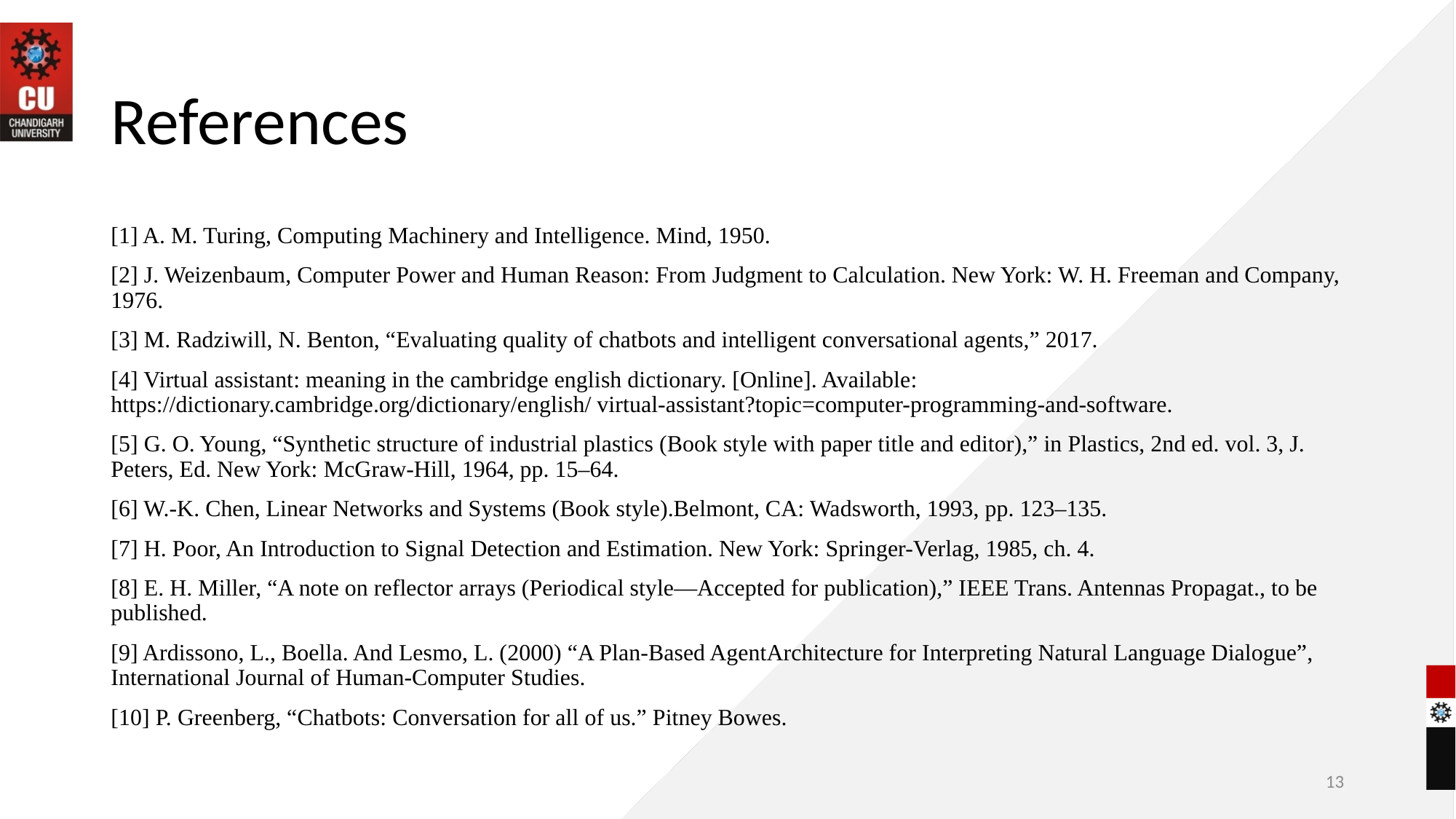

# References
[1] A. M. Turing, Computing Machinery and Intelligence. Mind, 1950.
[2] J. Weizenbaum, Computer Power and Human Reason: From Judgment to Calculation. New York: W. H. Freeman and Company, 1976.
[3] M. Radziwill, N. Benton, “Evaluating quality of chatbots and intelligent conversational agents,” 2017.
[4] Virtual assistant: meaning in the cambridge english dictionary. [Online]. Available: https://dictionary.cambridge.org/dictionary/english/ virtual-assistant?topic=computer-programming-and-software.
[5] G. O. Young, “Synthetic structure of industrial plastics (Book style with paper title and editor),” in Plastics, 2nd ed. vol. 3, J. Peters, Ed. New York: McGraw-Hill, 1964, pp. 15–64.
[6] W.-K. Chen, Linear Networks and Systems (Book style).Belmont, CA: Wadsworth, 1993, pp. 123–135.
[7] H. Poor, An Introduction to Signal Detection and Estimation. New York: Springer-Verlag, 1985, ch. 4.
[8] E. H. Miller, “A note on reflector arrays (Periodical style—Accepted for publication),” IEEE Trans. Antennas Propagat., to be published.
[9] Ardissono, L., Boella. And Lesmo, L. (2000) “A Plan-Based AgentArchitecture for Interpreting Natural Language Dialogue”, International Journal of Human-Computer Studies.
[10] P. Greenberg, “Chatbots: Conversation for all of us.” Pitney Bowes.

13